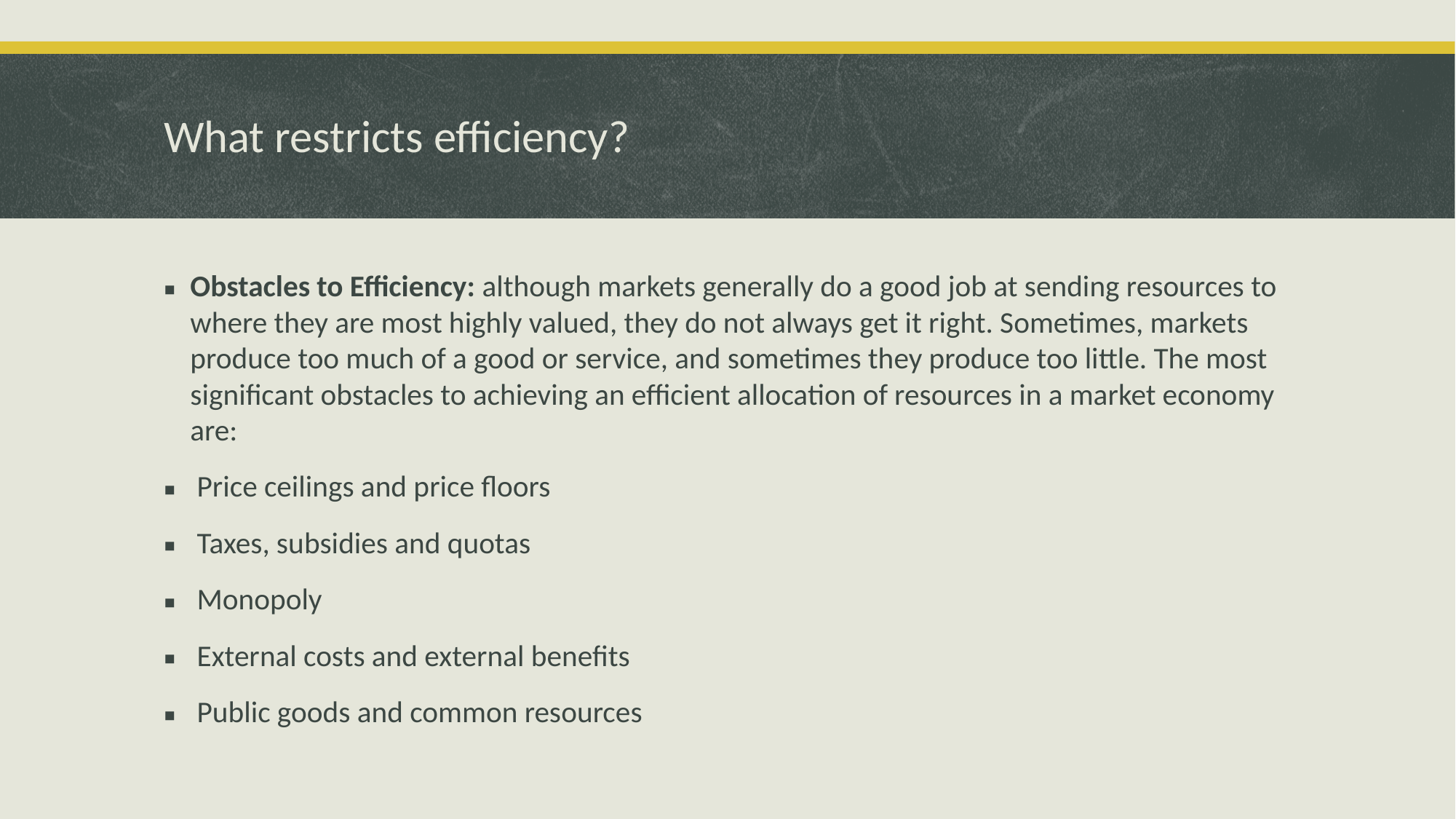

# What restricts efficiency?
Obstacles to Efficiency: although markets generally do a good job at sending resources to where they are most highly valued, they do not always get it right. Sometimes, markets produce too much of a good or service, and sometimes they produce too little. The most significant obstacles to achieving an efficient allocation of resources in a market economy are:
 Price ceilings and price floors
 Taxes, subsidies and quotas
 Monopoly
 External costs and external benefits
 Public goods and common resources